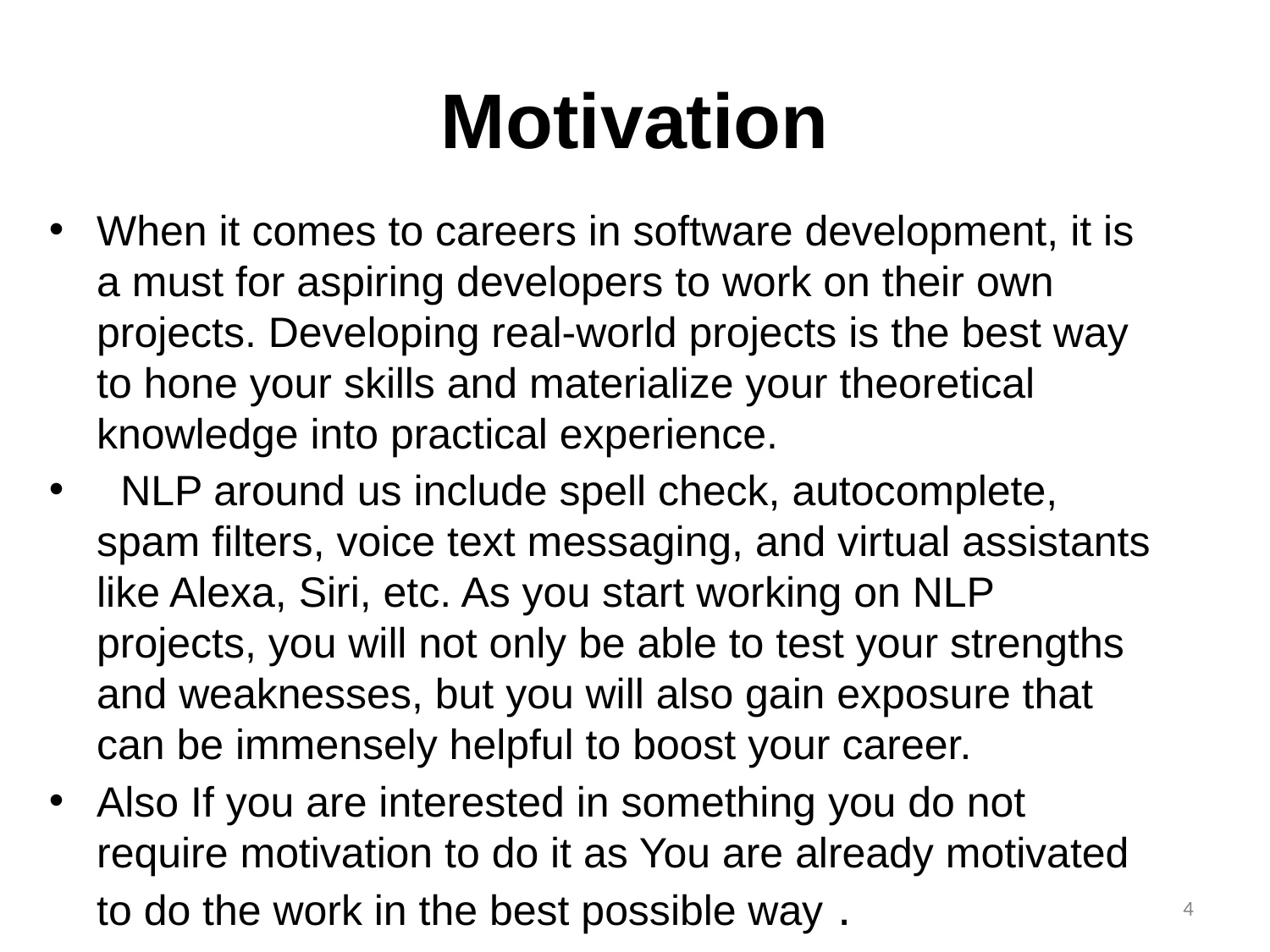

# Motivation
When it comes to careers in software development, it is a must for aspiring developers to work on their own projects. Developing real-world projects is the best way to hone your skills and materialize your theoretical knowledge into practical experience.
  NLP around us include spell check, autocomplete, spam filters, voice text messaging, and virtual assistants like Alexa, Siri, etc. As you start working on NLP projects, you will not only be able to test your strengths and weaknesses, but you will also gain exposure that can be immensely helpful to boost your career.
Also If you are interested in something you do not require motivation to do it as You are already motivated to do the work in the best possible way .
4